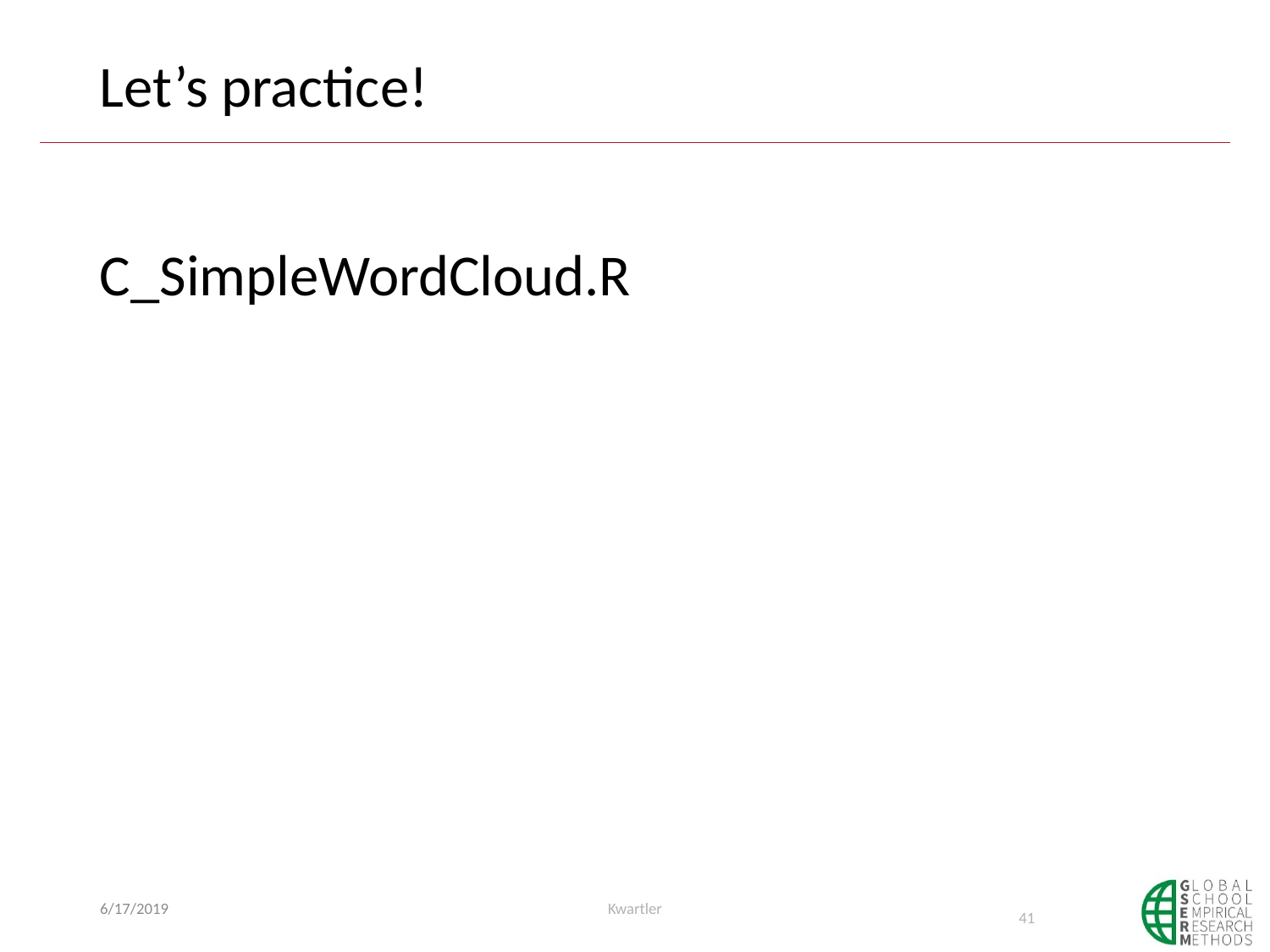

# Let’s practice!
C_SimpleWordCloud.R
6/17/2019
Kwartler
41